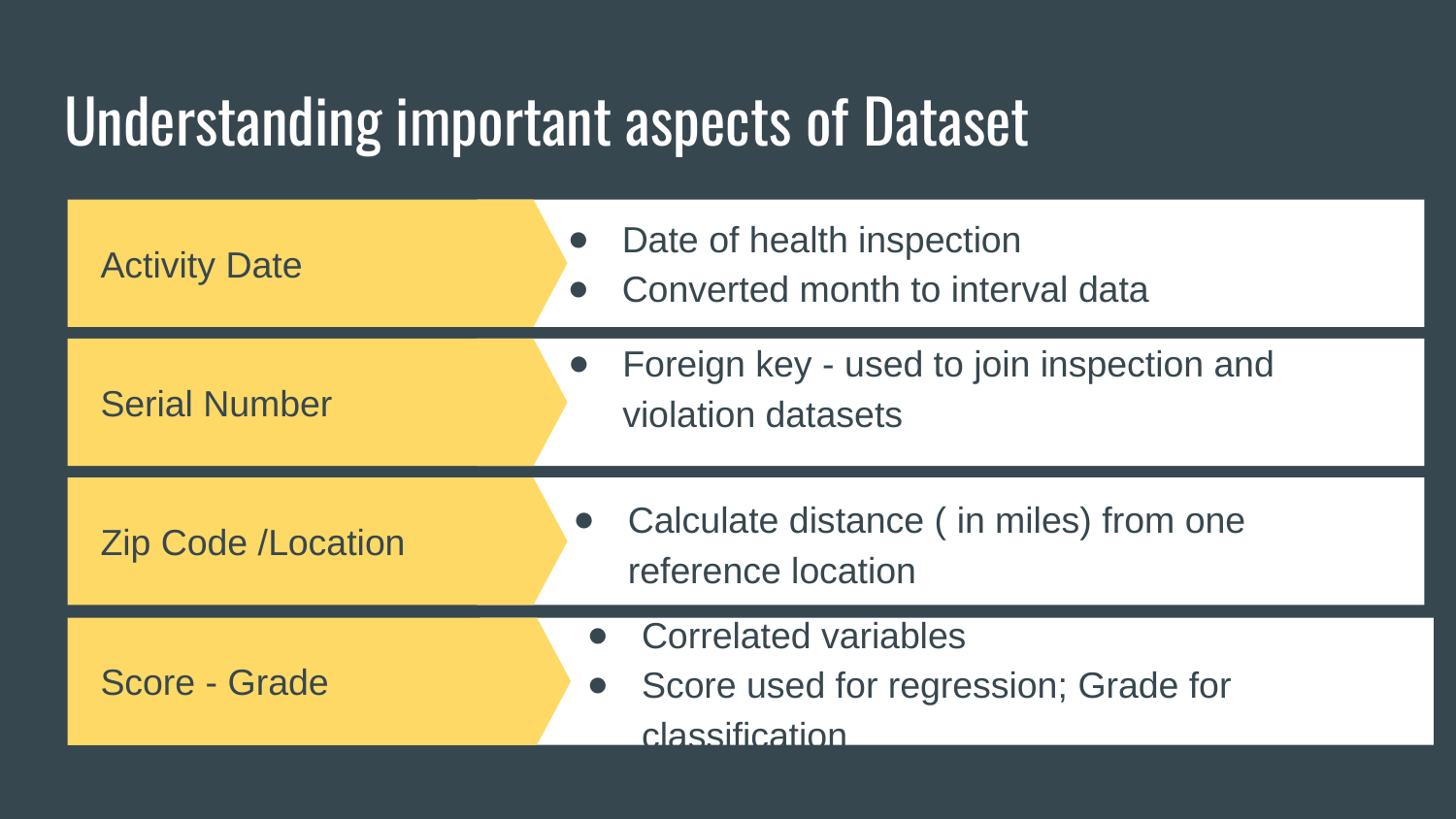

# Understanding important aspects of Dataset

Activity Date
Date of health inspection
Converted month to interval data

Serial Number
Foreign key - used to join inspection and violation datasets

Calculate distance ( in miles) from one reference location

Zip Code /Location
Score - Grade
Correlated variables
Score used for regression; Grade for classification